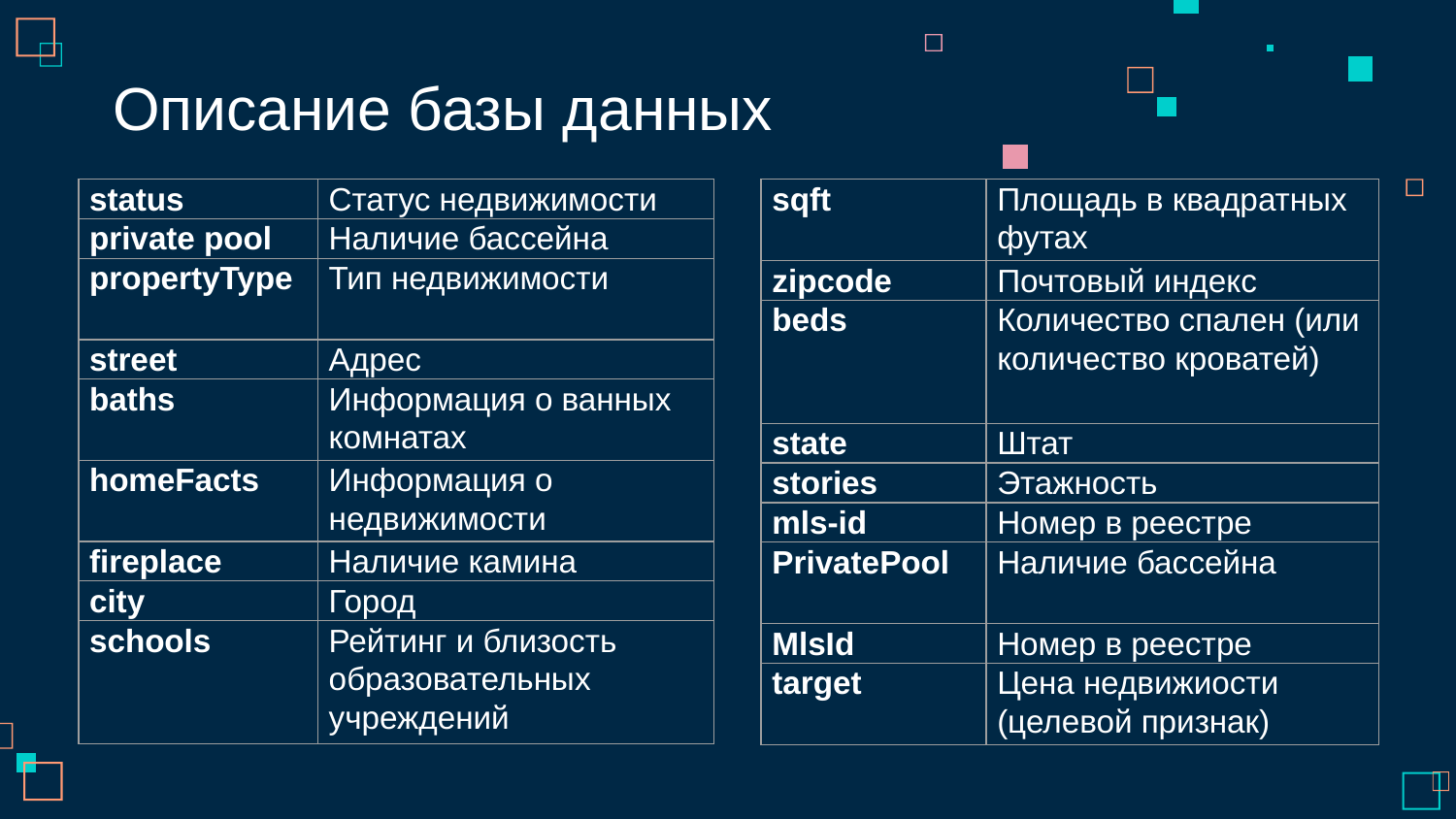

# Описание базы данных
| status | Статус недвижимости |
| --- | --- |
| private pool | Наличие бассейна |
| propertyType | Тип недвижимости |
| street | Адрес |
| baths | Информация о ванных комнатах |
| homeFacts | Информация о недвижимости |
| fireplace | Наличие камина |
| city | Город |
| schools | Рейтинг и близость образовательных учреждений |
| sqft | Площадь в квадратных футах |
| --- | --- |
| zipcode | Почтовый индекс |
| beds | Количество спален (или количество кроватей) |
| state | Штат |
| stories | Этажность |
| mls-id | Номер в реестре |
| PrivatePool | Наличие бассейна |
| MlsId | Номер в реестре |
| target | Цена недвижиости (целевой признак) |